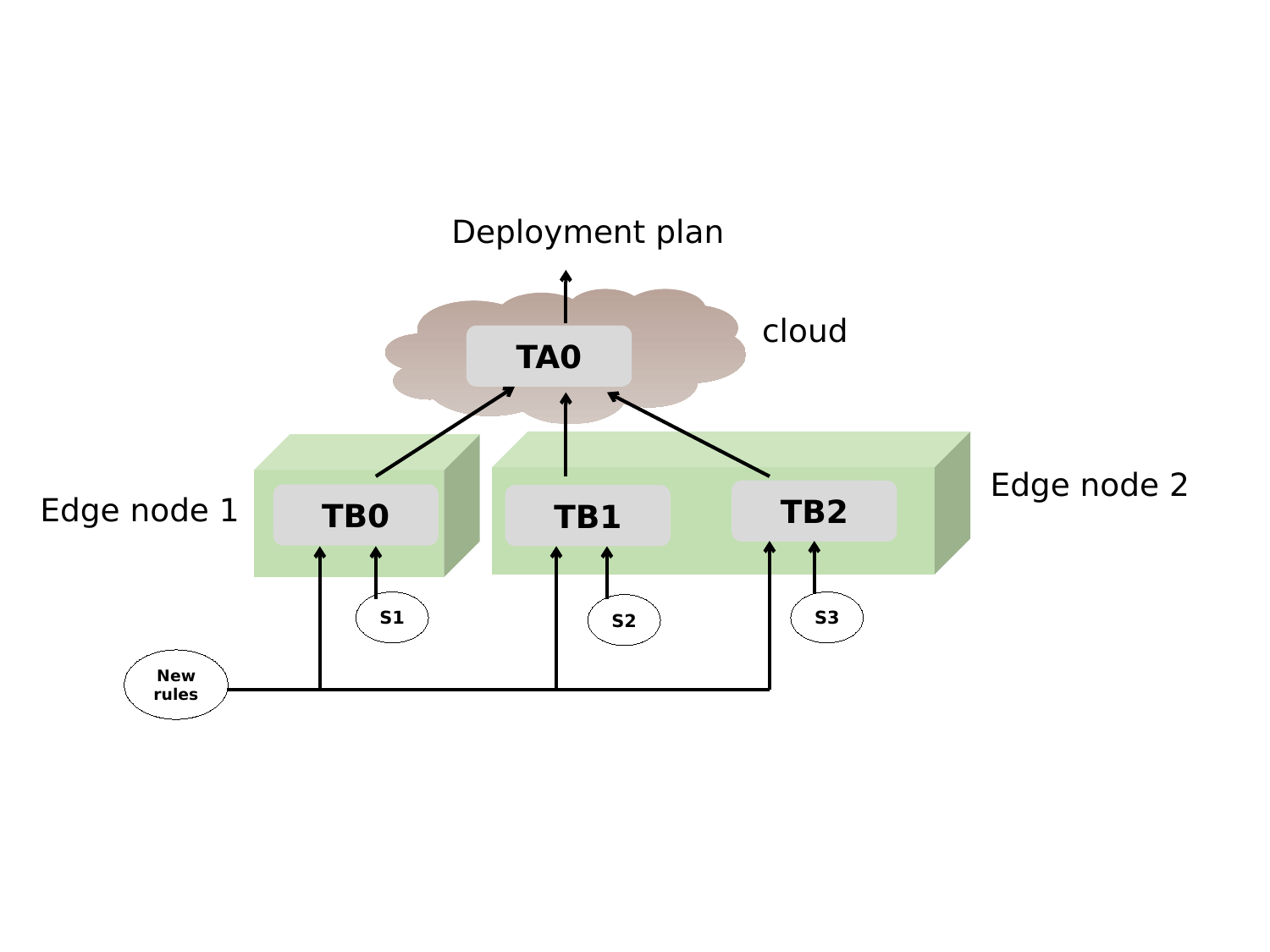

Deployment plan

cloud
TA0

Edge node 2
TB2
Edge node 1
TB0
TB1
S1
S3
S2
New rules